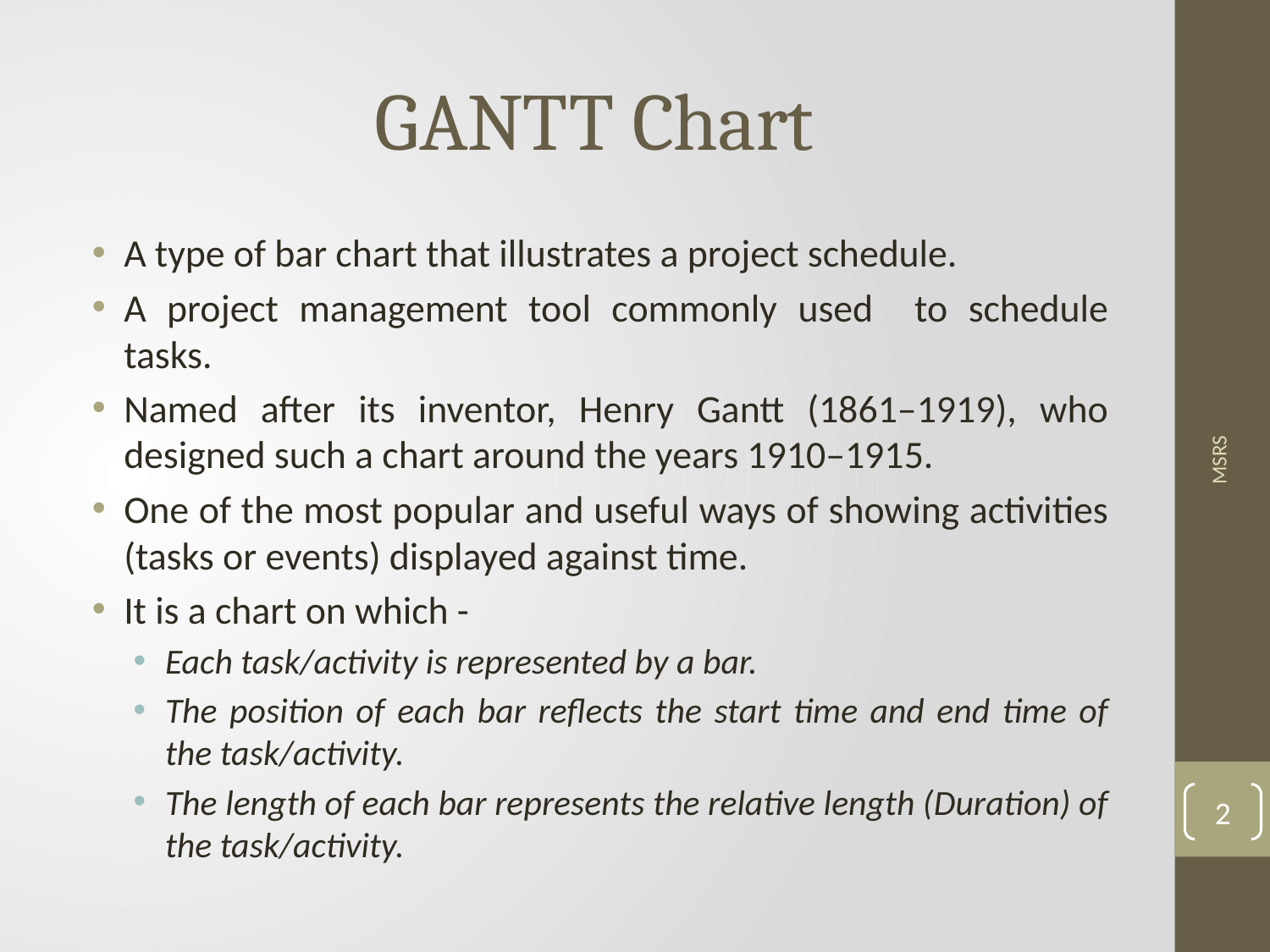

# GANTT Chart
A type of bar chart that illustrates a project schedule.
A project management tool commonly used  to schedule tasks.
Named after its inventor, Henry Gantt (1861–1919), who designed such a chart around the years 1910–1915.
One of the most popular and useful ways of showing activities (tasks or events) displayed against time.
It is a chart on which -
Each task/activity is represented by a bar.
The position of each bar reflects the start time and end time of the task/activity.
The length of each bar represents the relative length (Duration) of the task/activity.

MSRS
2